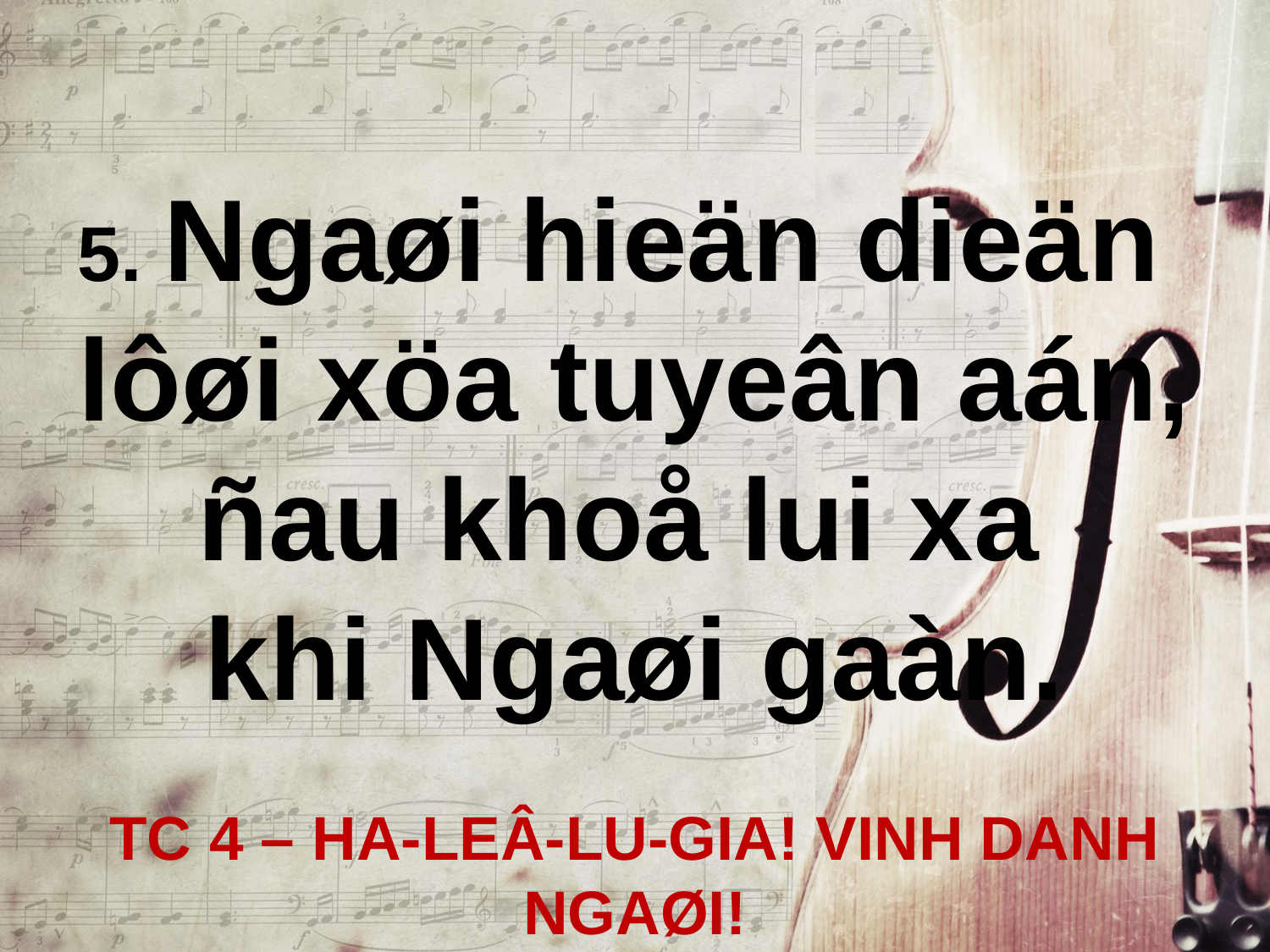

5. Ngaøi hieän dieän
lôøi xöa tuyeân aán,
ñau khoå lui xa
khi Ngaøi gaàn.
TC 4 – HA-LEÂ-LU-GIA! VINH DANH NGAØI!